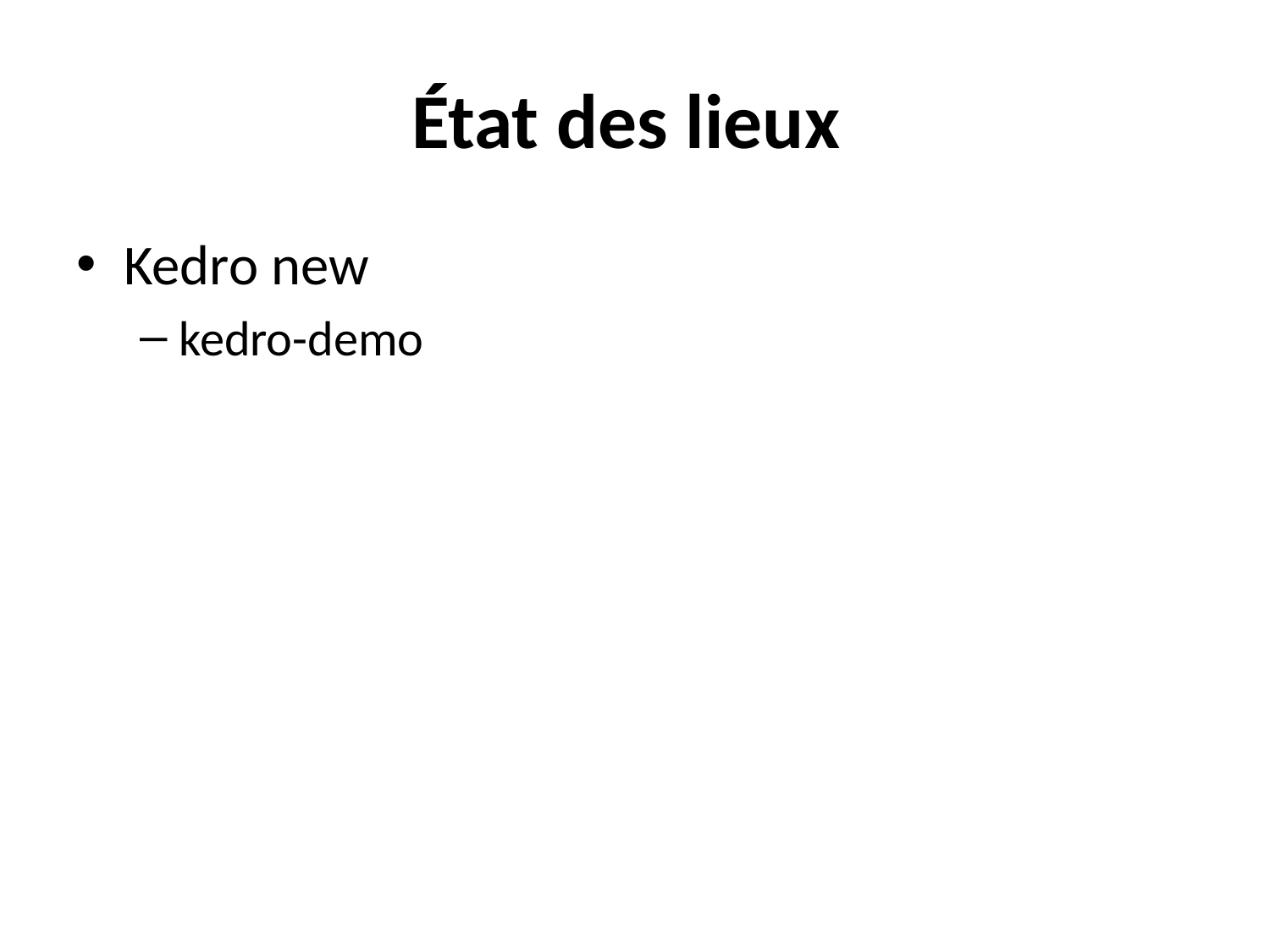

# État des lieux
Kedro new
kedro-demo